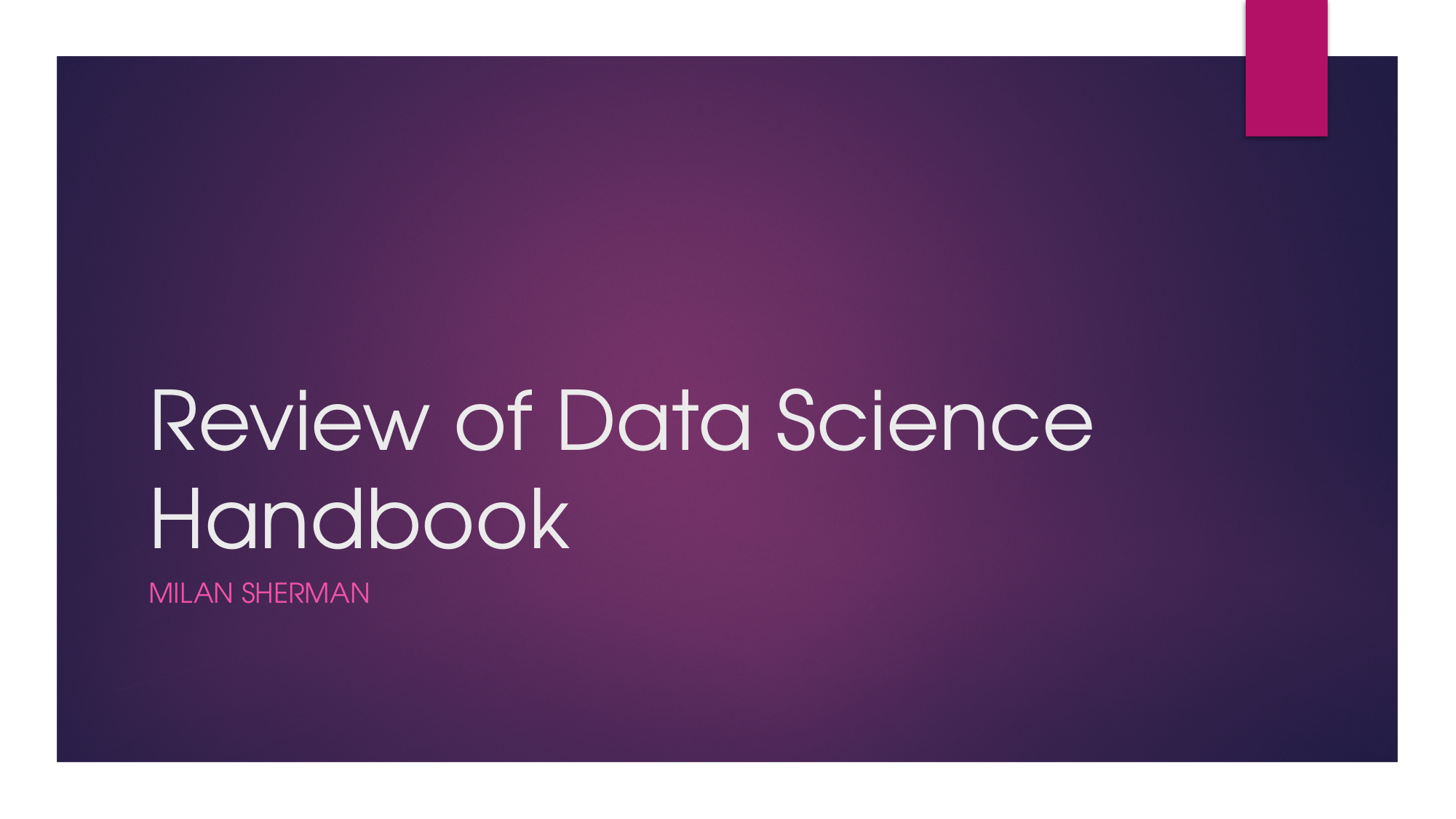

# Review of Data Science Handbook
Milan Sherman